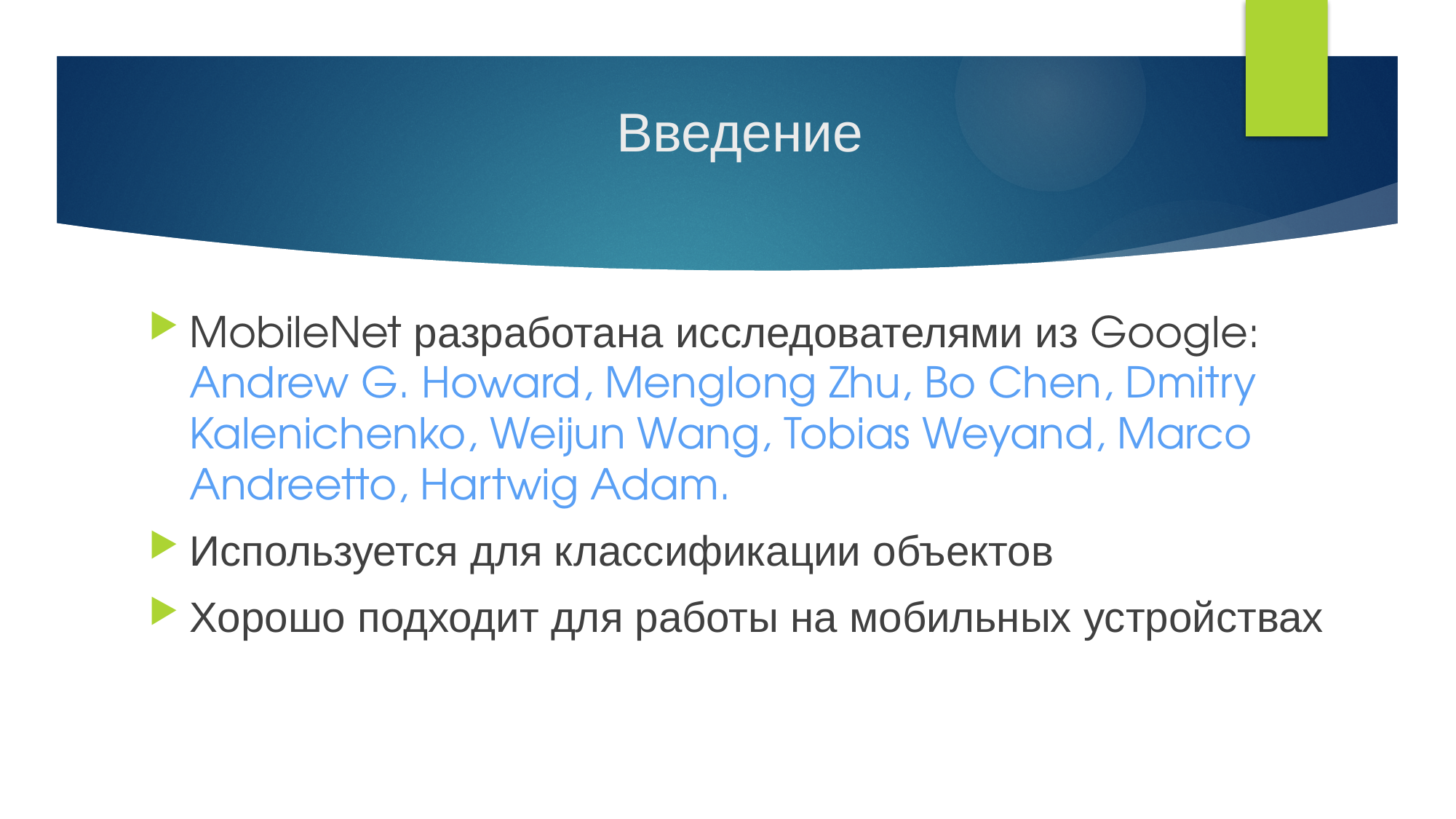

# Введение
MobileNet разработана исследователями из Google: Andrew G. Howard, Menglong Zhu, Bo Chen, Dmitry Kalenichenko, Weijun Wang, Tobias Weyand, Marco Andreetto, Hartwig Adam.
Используется для классификации объектов
Хорошо подходит для работы на мобильных устройствах